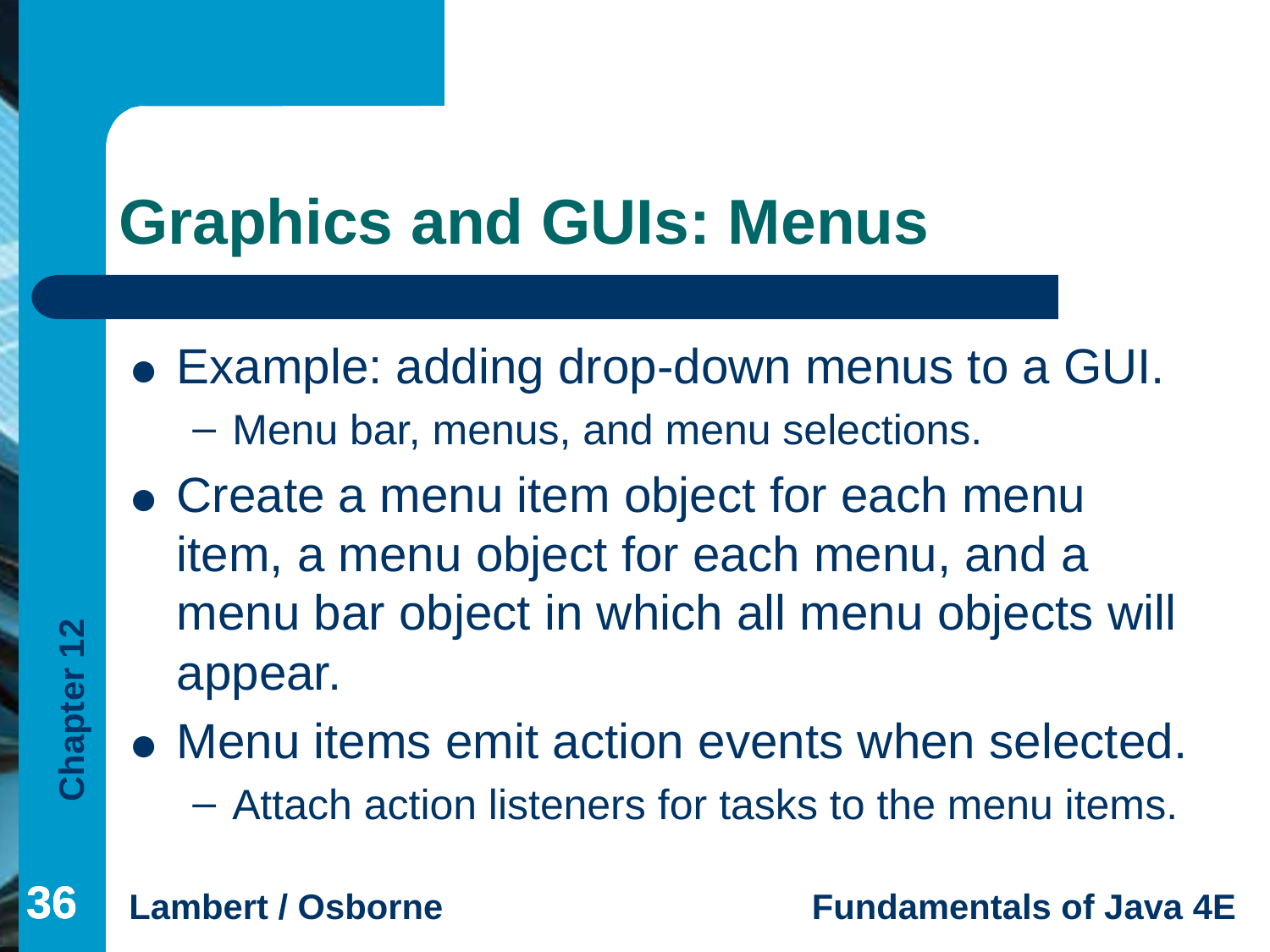

# Graphics and GUIs: Menus
Example: adding drop-down menus to a GUI.
Menu bar, menus, and menu selections.
Create a menu item object for each menu item, a menu object for each menu, and a menu bar object in which all menu objects will appear.
Menu items emit action events when selected.
Attach action listeners for tasks to the menu items.
36
36
36